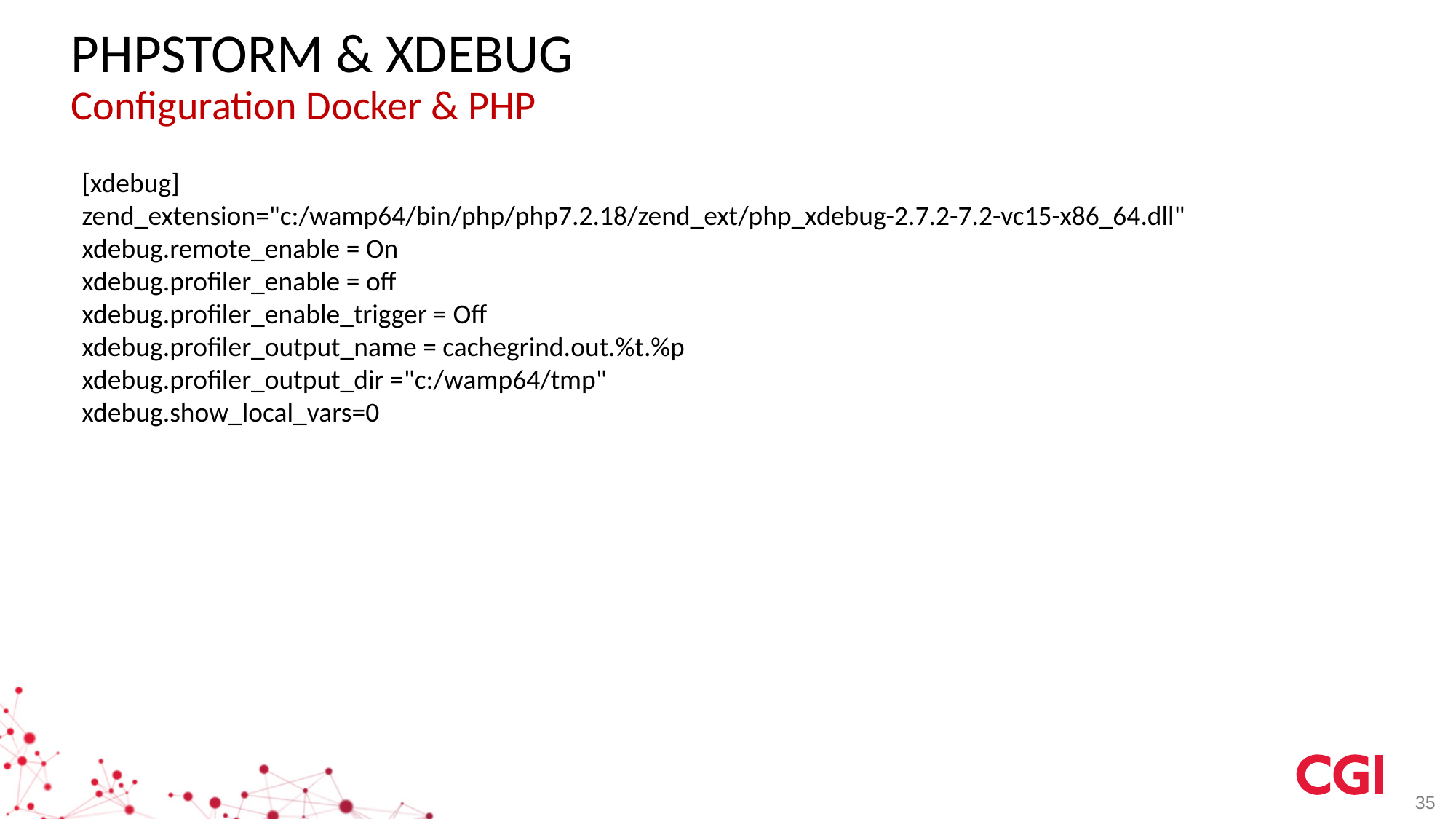

# PHPSTORM & XDEBUG Configuration Docker & PHP
[xdebug]
zend_extension="c:/wamp64/bin/php/php7.2.18/zend_ext/php_xdebug-2.7.2-7.2-vc15-x86_64.dll"
xdebug.remote_enable = On
xdebug.profiler_enable = off
xdebug.profiler_enable_trigger = Off
xdebug.profiler_output_name = cachegrind.out.%t.%p
xdebug.profiler_output_dir ="c:/wamp64/tmp"
xdebug.show_local_vars=0